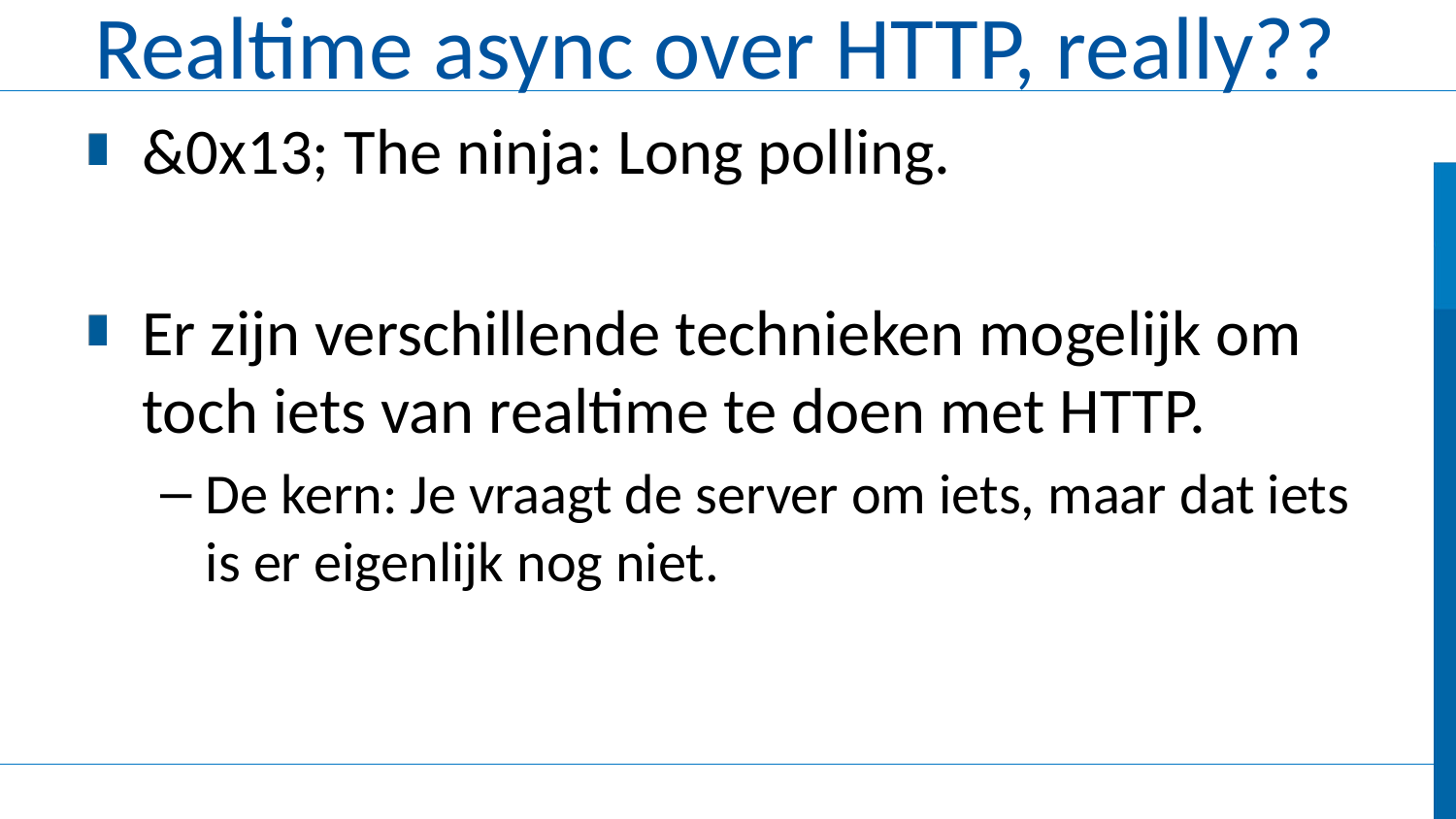

# Realtime async over HTTP, really??
&0x13; The ninja: Long polling.

Er zijn verschillende technieken mogelijk om toch iets van realtime te doen met HTTP.
De kern: Je vraagt de server om iets, maar dat iets is er eigenlijk nog niet.